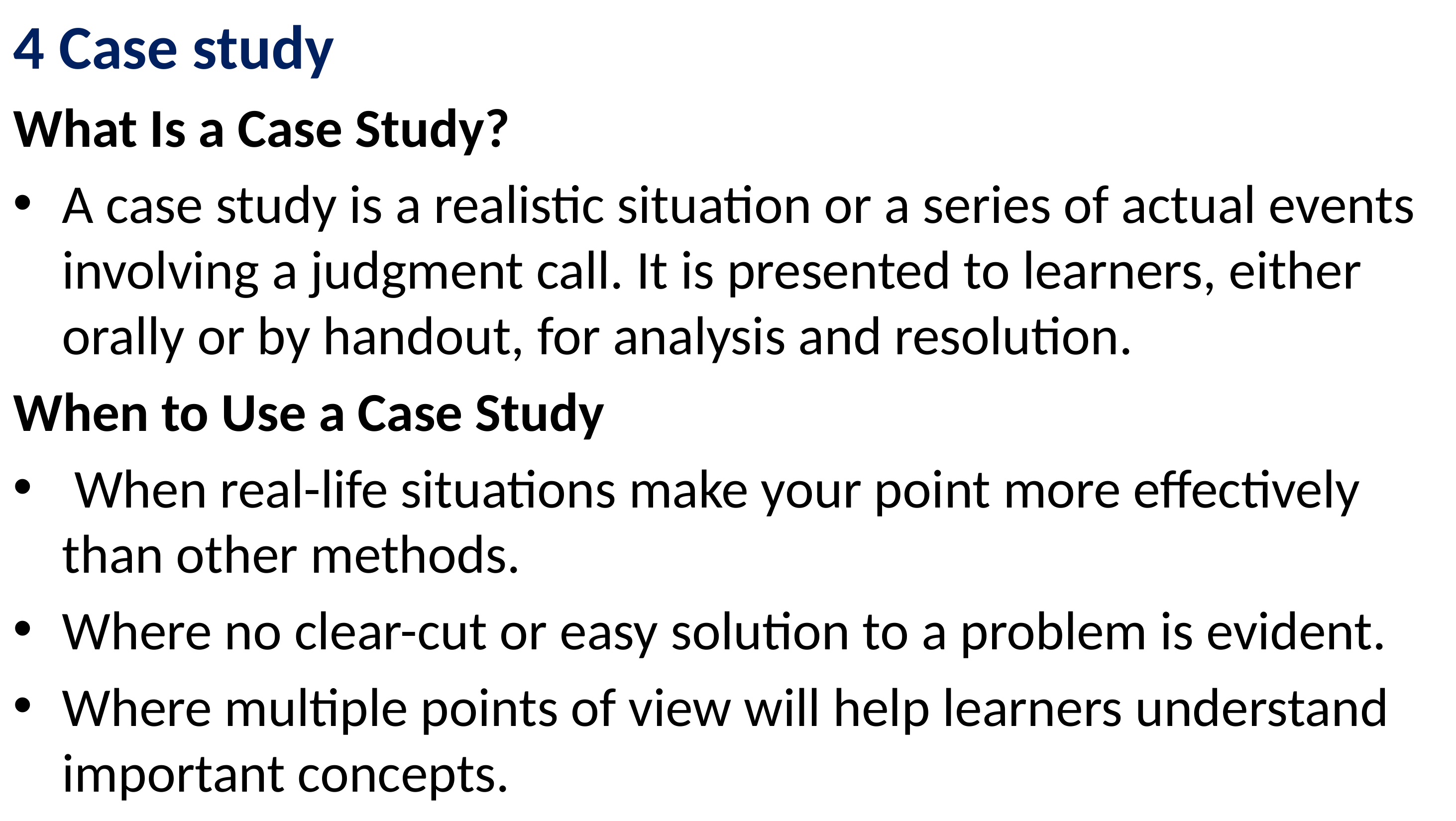

4 Case study
What Is a Case Study?
A case study is a realistic situation or a series of actual events involving a judgment call. It is presented to learners, either orally or by handout, for analysis and resolution.
When to Use a Case Study
 When real-life situations make your point more effectively than other methods.
Where no clear-cut or easy solution to a problem is evident.
Where multiple points of view will help learners understand important concepts.